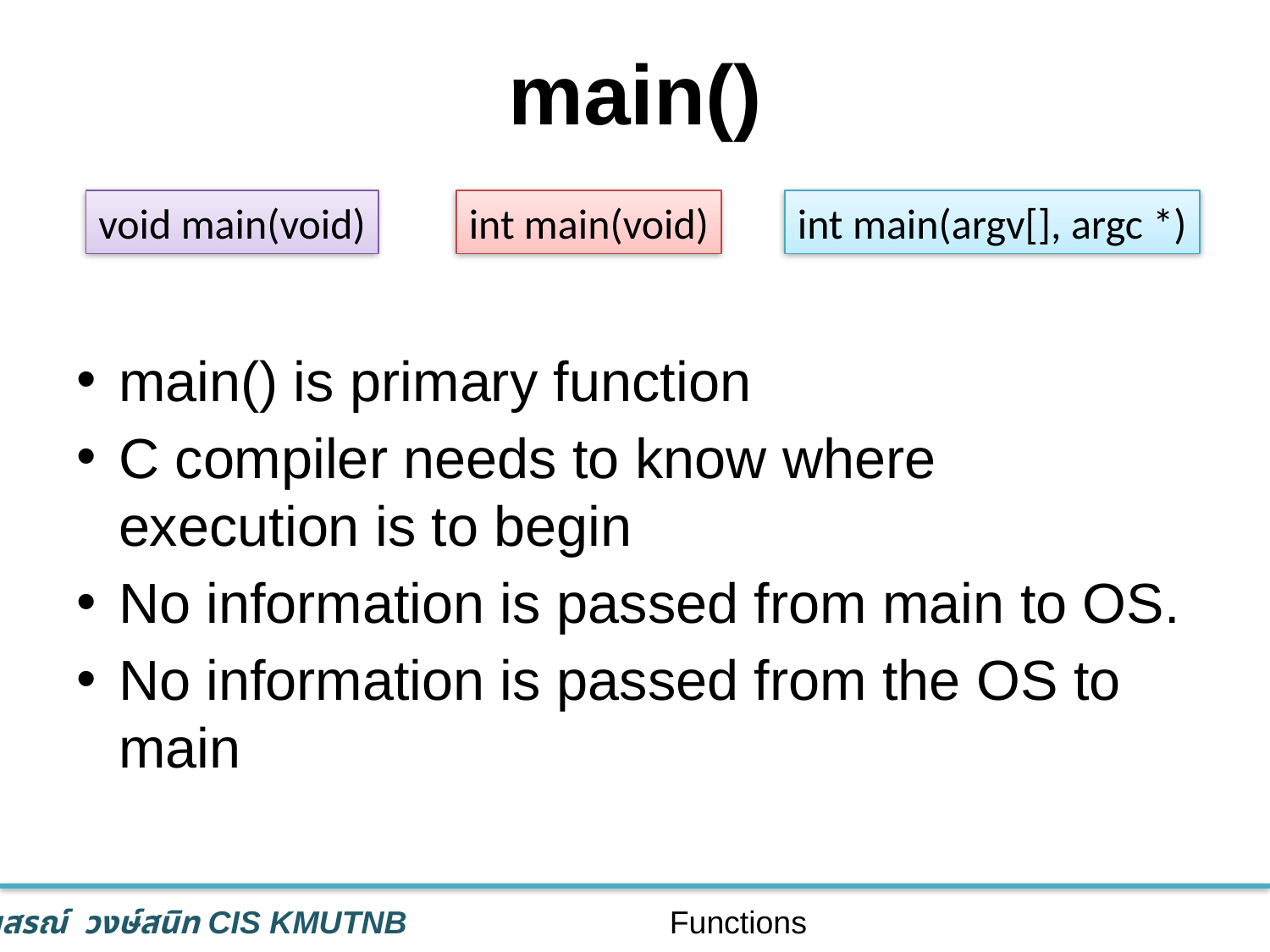

# main()
void main(void)
int main(void)
int main(argv[], argc *)
main() is primary function
C compiler needs to know where execution is to begin
No information is passed from main to OS.
No information is passed from the OS to main
46
Functions